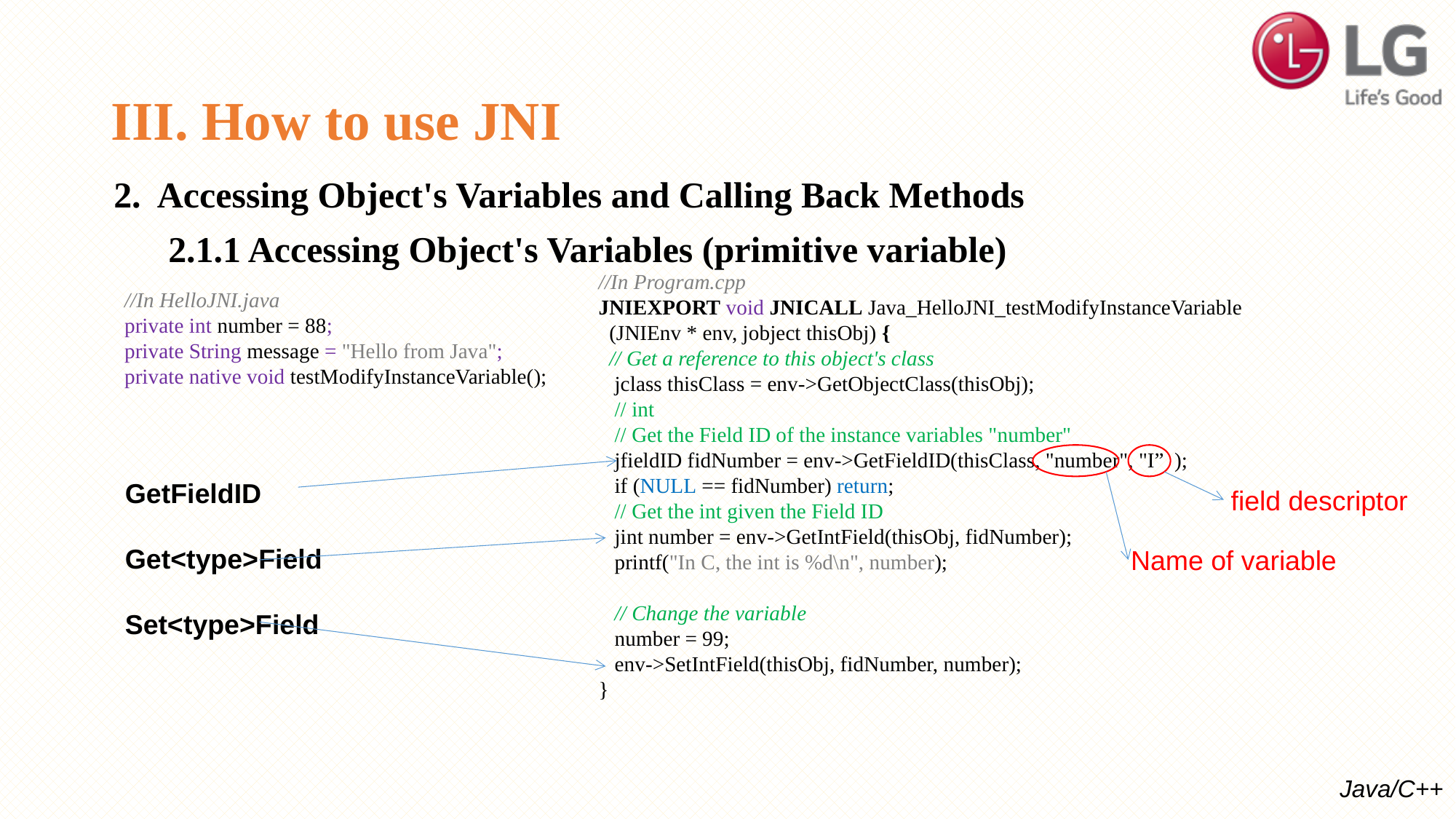

# III. How to use JNI
2.  Accessing Object's Variables and Calling Back Methods
      2.1.1 Accessing Object's Variables (primitive variable)

//In Program.cpp
JNIEXPORT void JNICALL Java_HelloJNI_testModifyInstanceVariable
  (JNIEnv * env, jobject thisObj) {
  // Get a reference to this object's class
   jclass thisClass = env->GetObjectClass(thisObj);
   // int
   // Get the Field ID of the instance variables "number"
   jfieldID fidNumber = env->GetFieldID(thisClass, "number", "I”  );
   if (NULL == fidNumber) return;
   // Get the int given the Field ID
   jint number = env->GetIntField(thisObj, fidNumber);
   printf("In C, the int is %d\n", number);

   // Change the variable
   number = 99;
   env->SetIntField(thisObj, fidNumber, number);
}
//In HelloJNI.java
private int number = 88;
private String message = "Hello from Java";
private native void testModifyInstanceVariable();

GetFieldID

Get<type>Field

Set<type>Field
 field descriptor
Name of variable